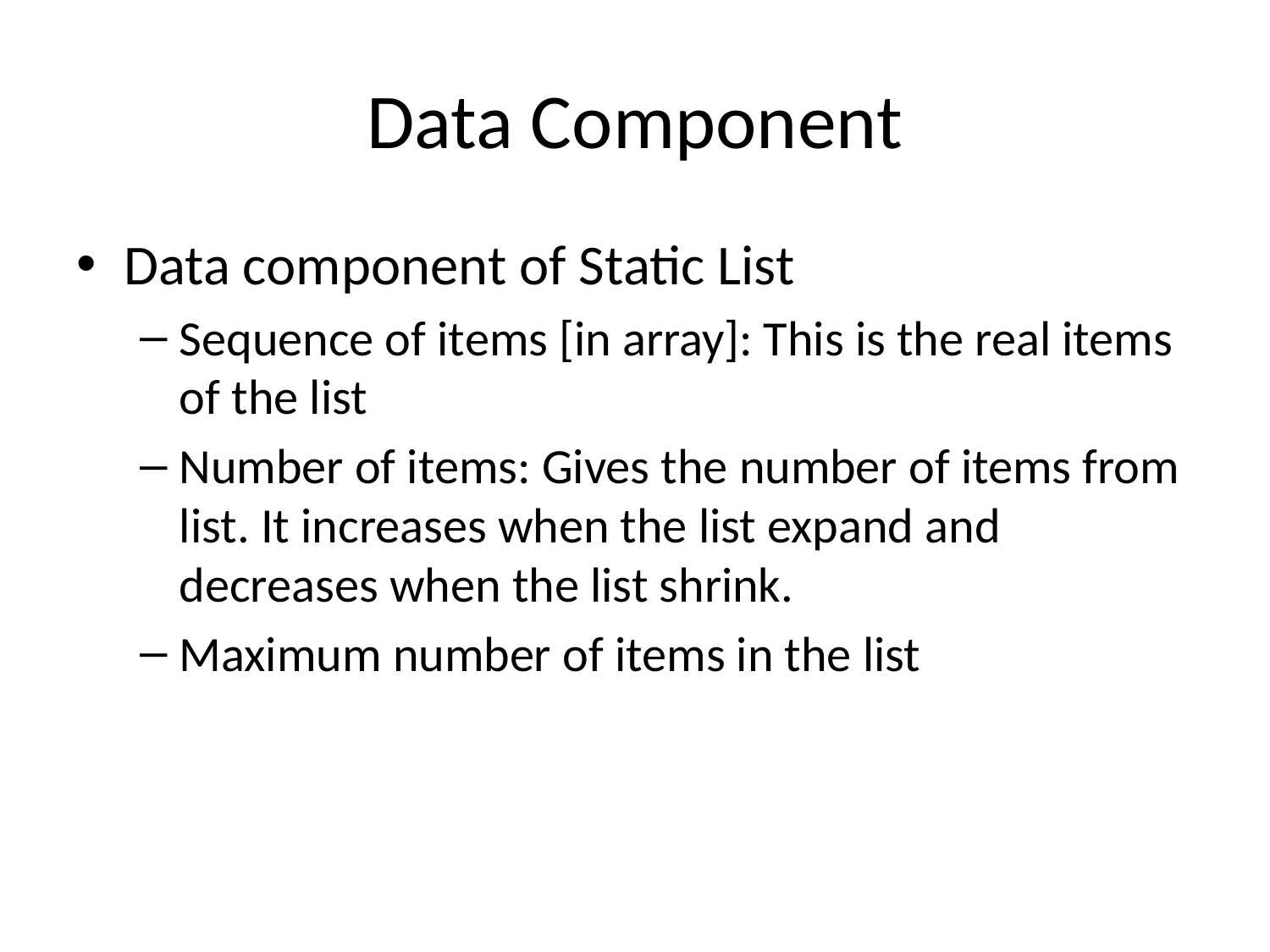

# Data Component
Data component of Static List
Sequence of items [in array]: This is the real items of the list
Number of items: Gives the number of items from list. It increases when the list expand and decreases when the list shrink.
Maximum number of items in the list